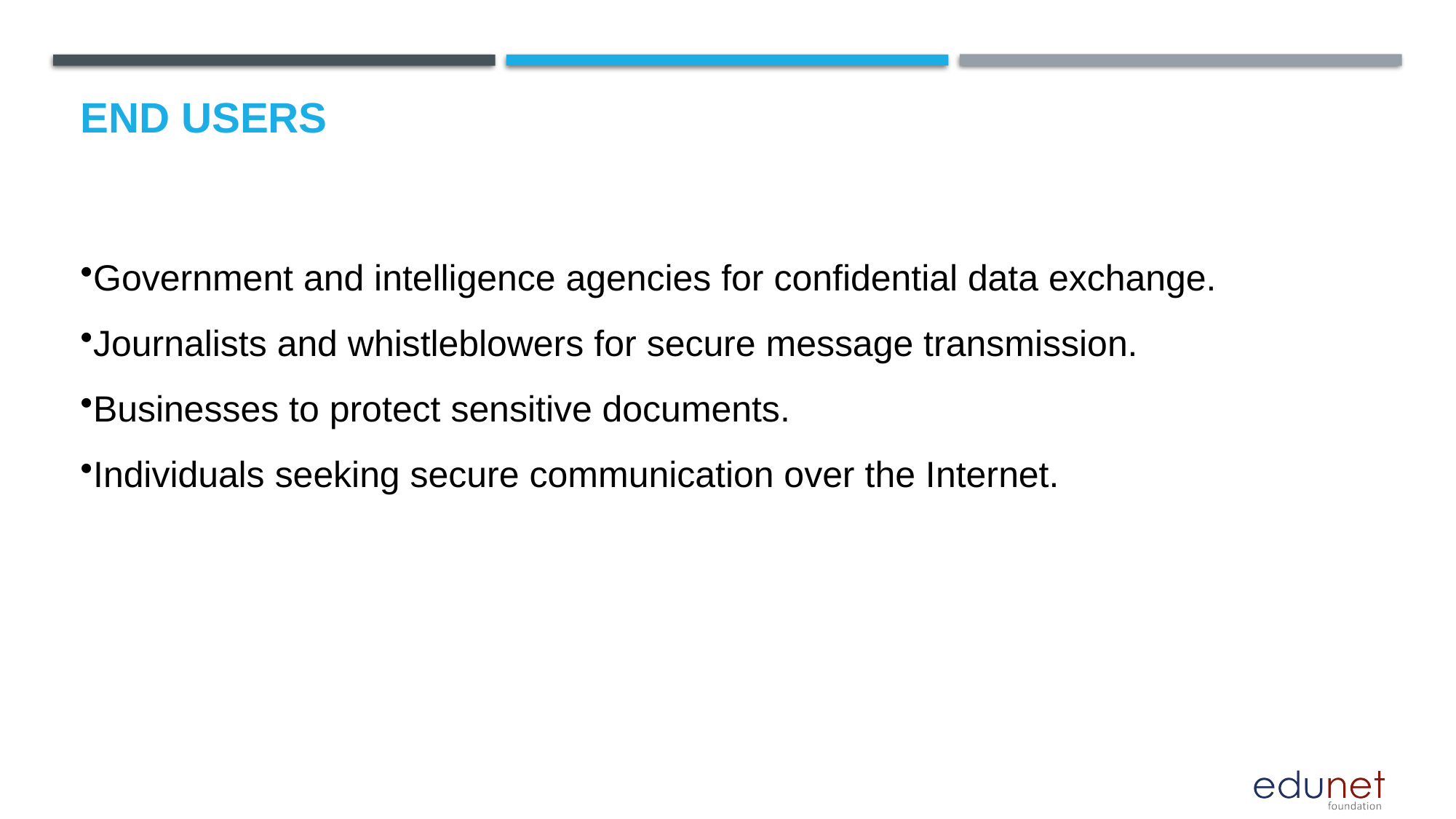

# End users

Government and intelligence agencies for confidential data exchange.
Journalists and whistleblowers for secure message transmission.
Businesses to protect sensitive documents.
Individuals seeking secure communication over the Internet.